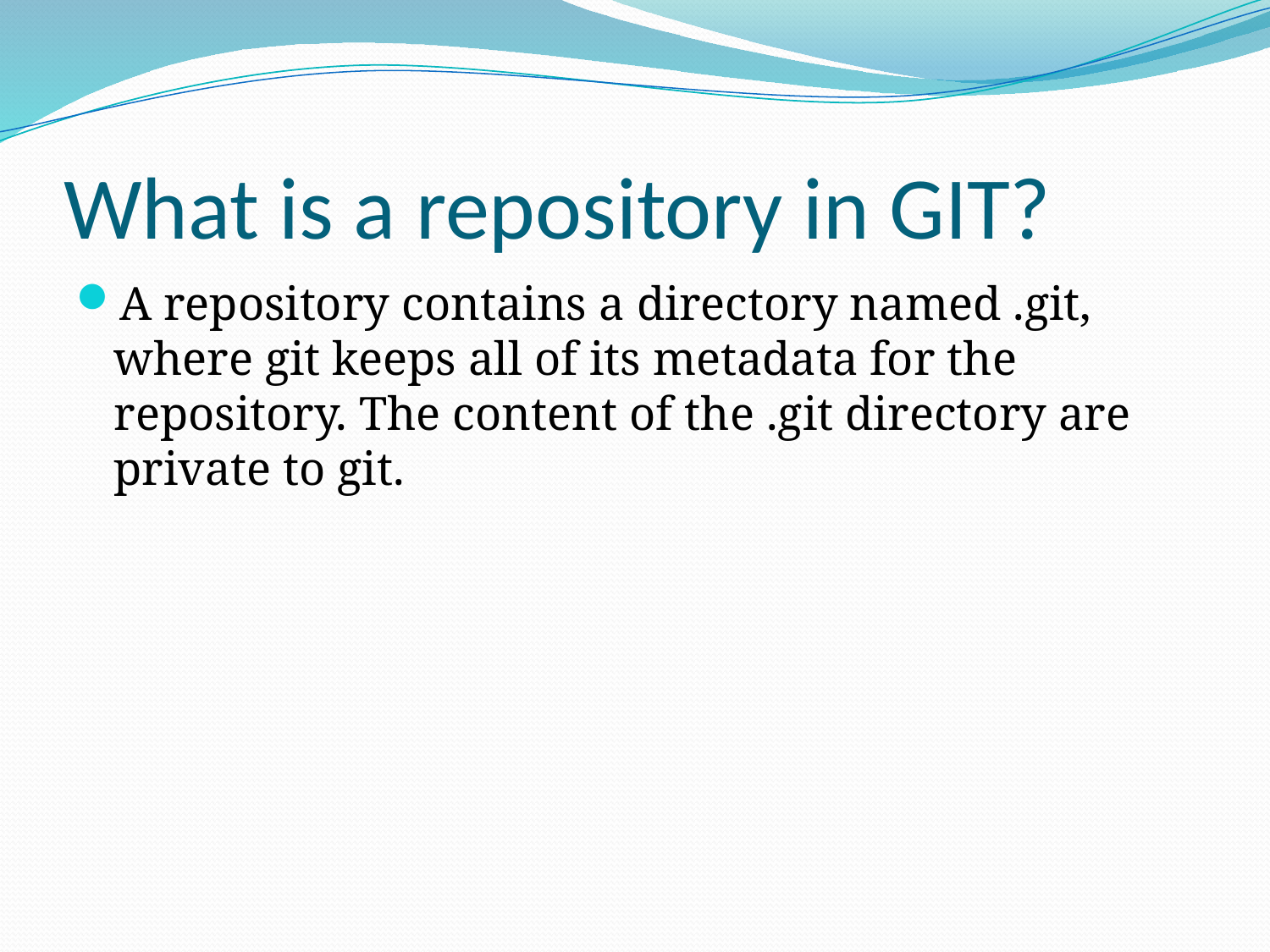

# What is a repository in GIT?
A repository contains a directory named .git, where git keeps all of its metadata for the repository. The content of the .git directory are private to git.